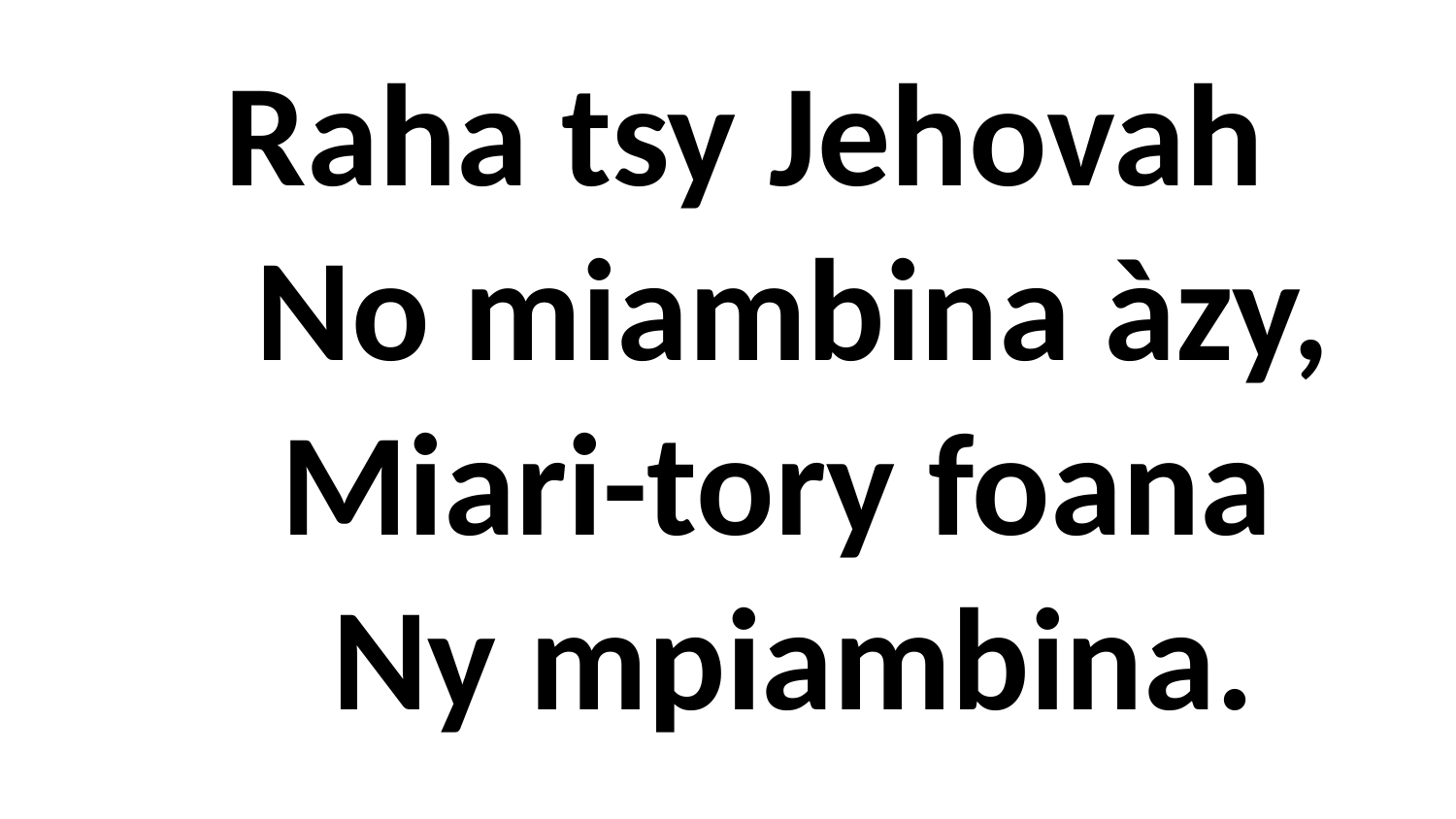

# Raha tsy Jehovah No miambina àzy, Miari-tory foana Ny mpiambina.